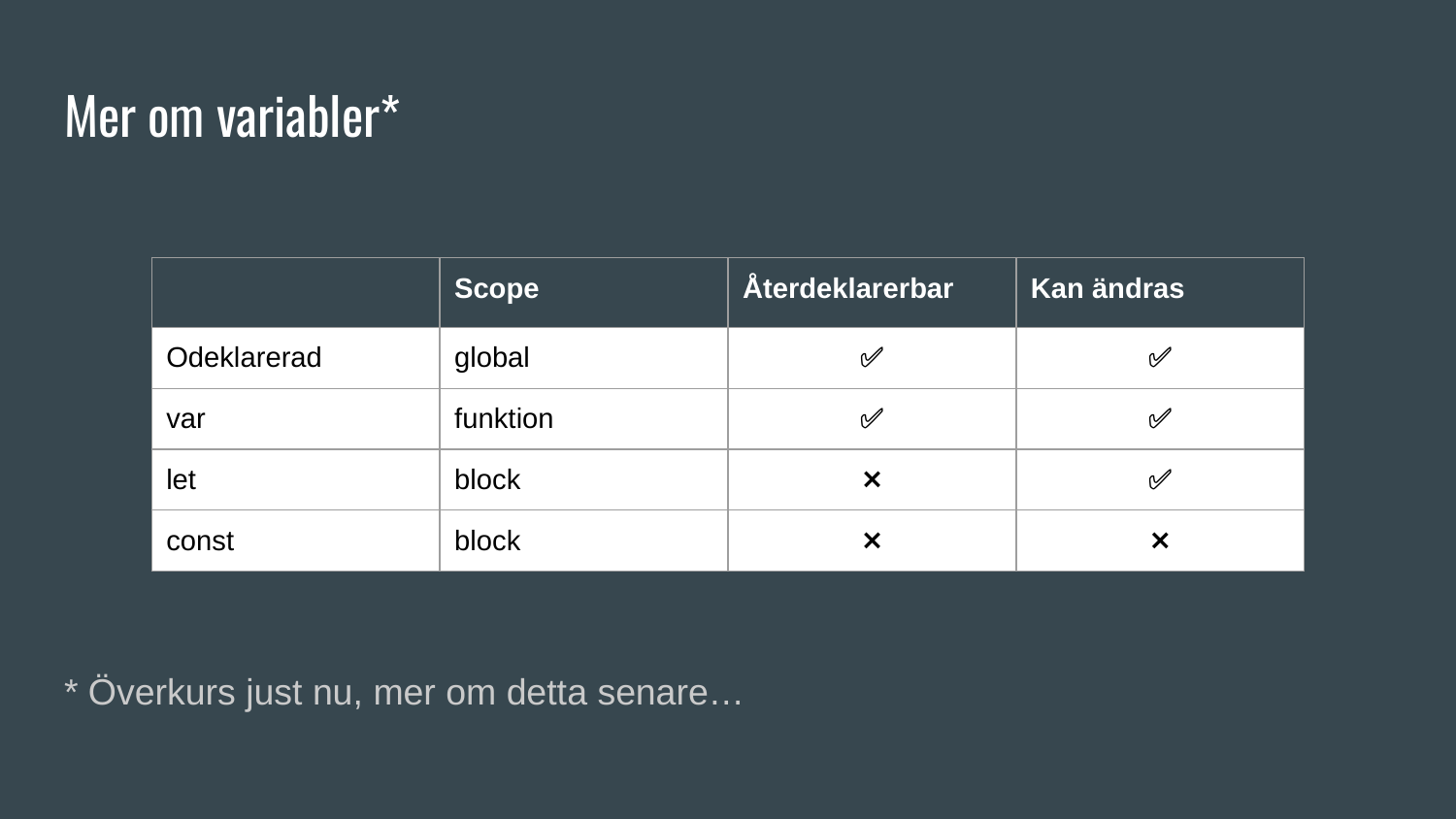

# Mer om variabler*
|  | Scope | Återdeklarerbar | Kan ändras |
| --- | --- | --- | --- |
| Odeklarerad | global | ✅ | ✅ |
| var | funktion | ✅ | ✅ |
| let | block | ❌ | ✅ |
| const | block | ❌ | ❌ |
* Överkurs just nu, mer om detta senare…